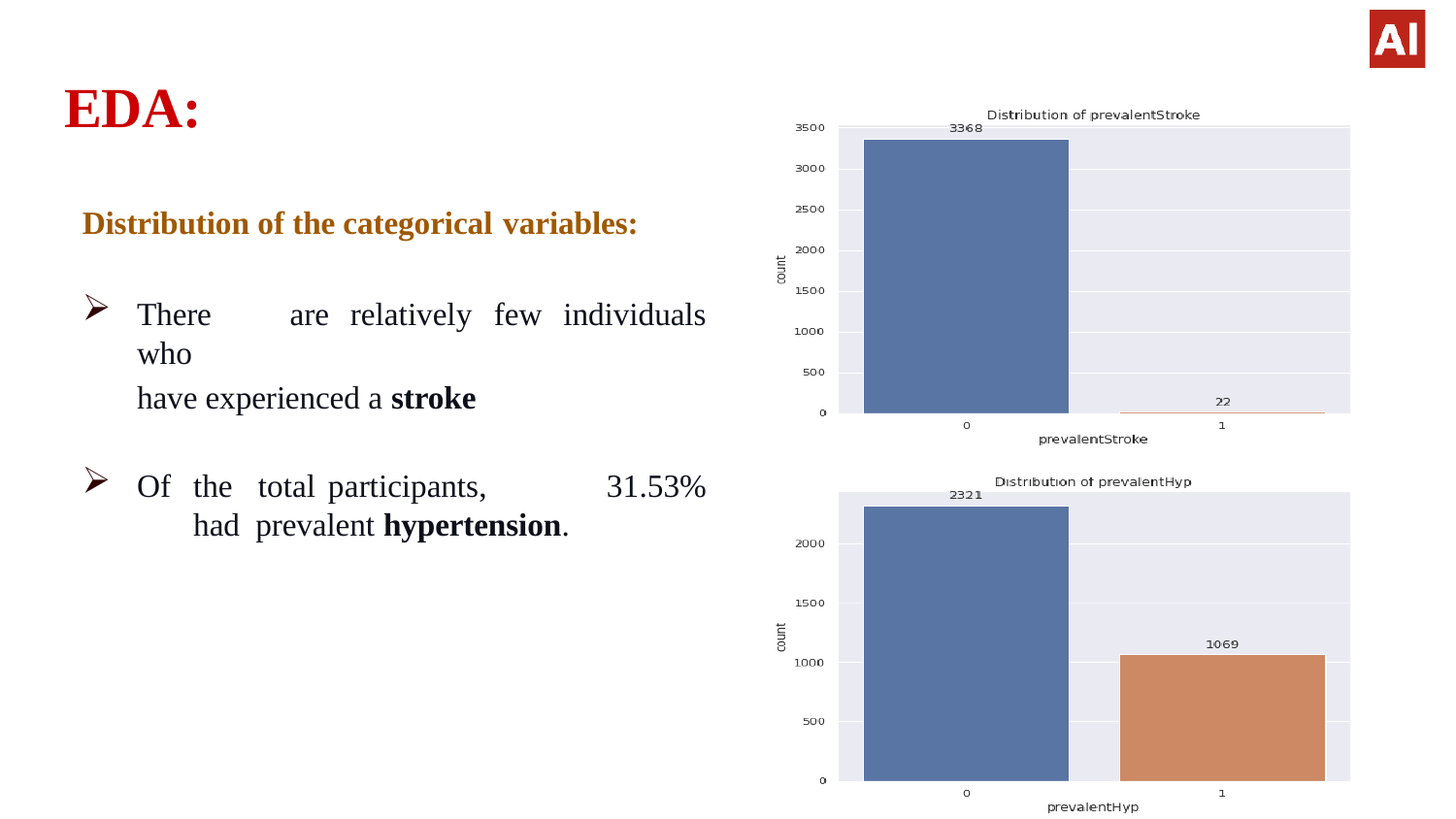

# EDA:

Distribution of the categorical variables:

There	are	relatively	few	individuals	who
have experienced a stroke

Of	the	total	participants,	31.53%	had  prevalent hypertension.